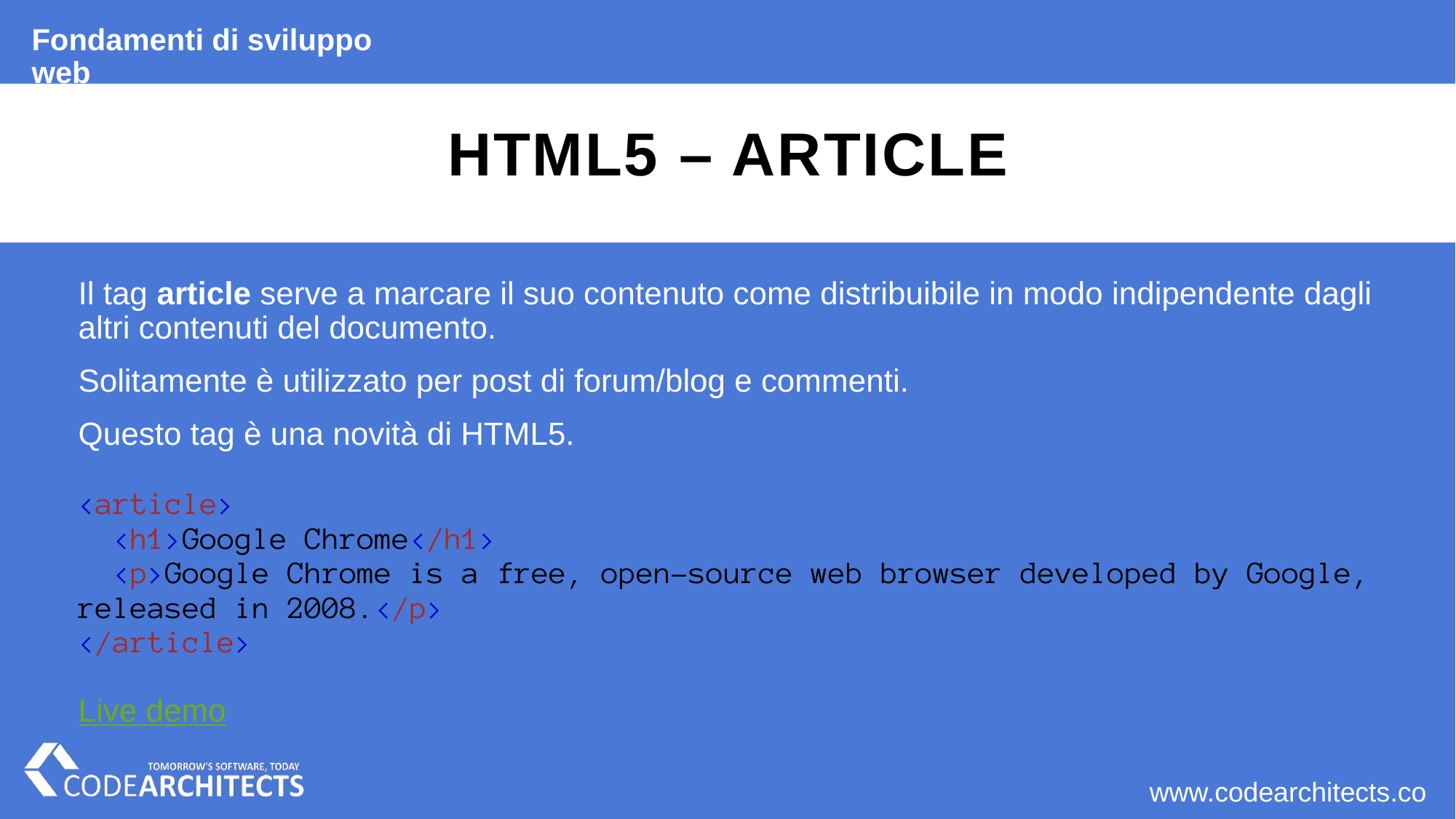

Fondamenti di sviluppo web

# HTML5 – Article

Il tag article serve a marcare il suo contenuto come distribuibile in modo indipendente dagli altri contenuti del documento.
Solitamente è utilizzato per post di forum/blog e commenti.
Questo tag è una novità di HTML5.
<article>
  <h1>Google Chrome</h1>
  <p>Google Chrome is a free, open-source web browser developed by Google, released in 2008.</p>
</article>
Live demo